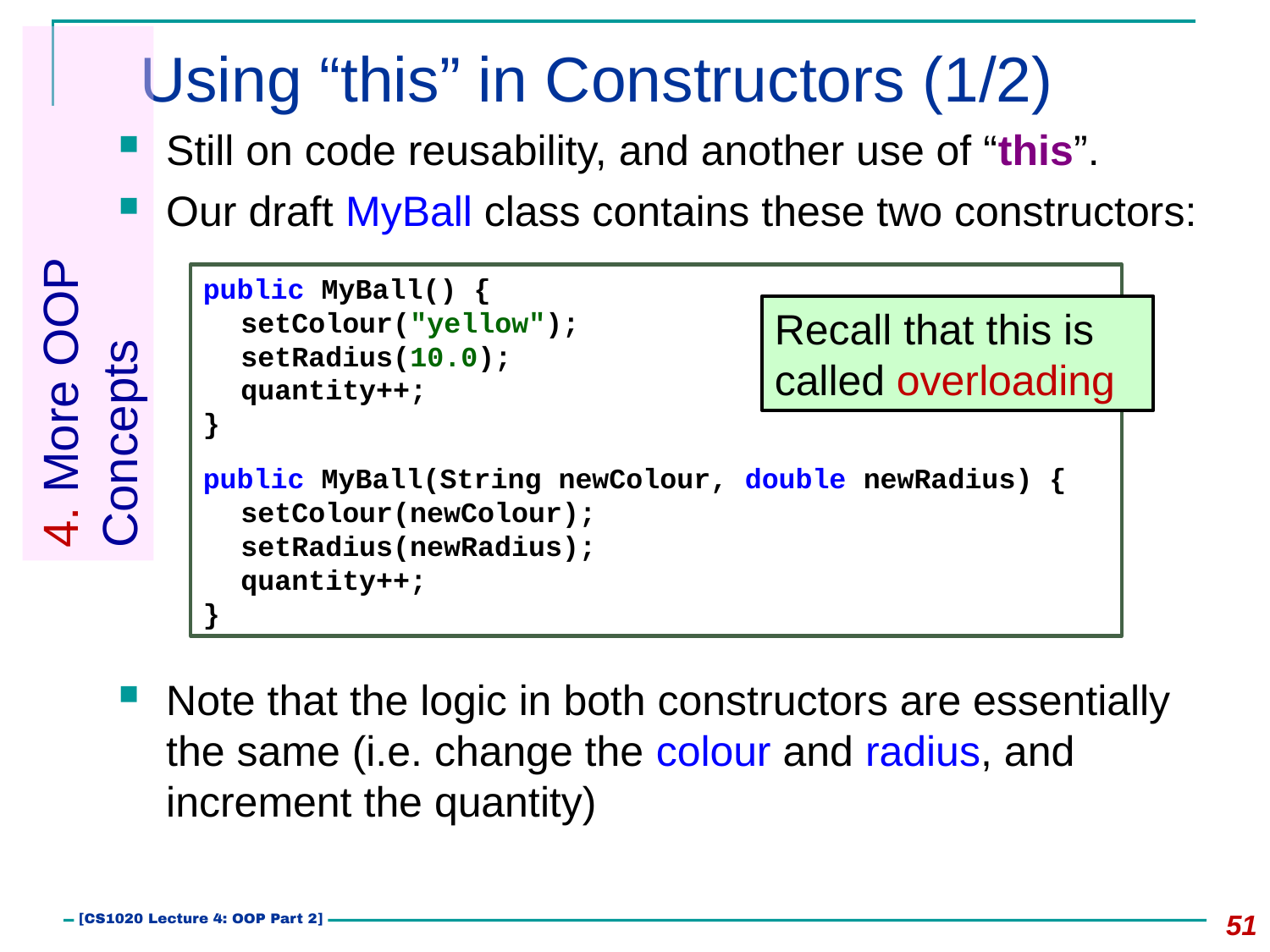

# Using “this” in Constructors (1/2)
Still on code reusability, and another use of “this”.
Our draft MyBall class contains these two constructors:
4. More OOP Concepts
public MyBall() {
	setColour("yellow");
	setRadius(10.0);
	quantity++;
}

public MyBall(String newColour, double newRadius) {
	setColour(newColour);
	setRadius(newRadius);
	quantity++;
}
Recall that this is called overloading
Note that the logic in both constructors are essentially the same (i.e. change the colour and radius, and increment the quantity)
51
[CS1020 Lecture 4: OOP Part 2]